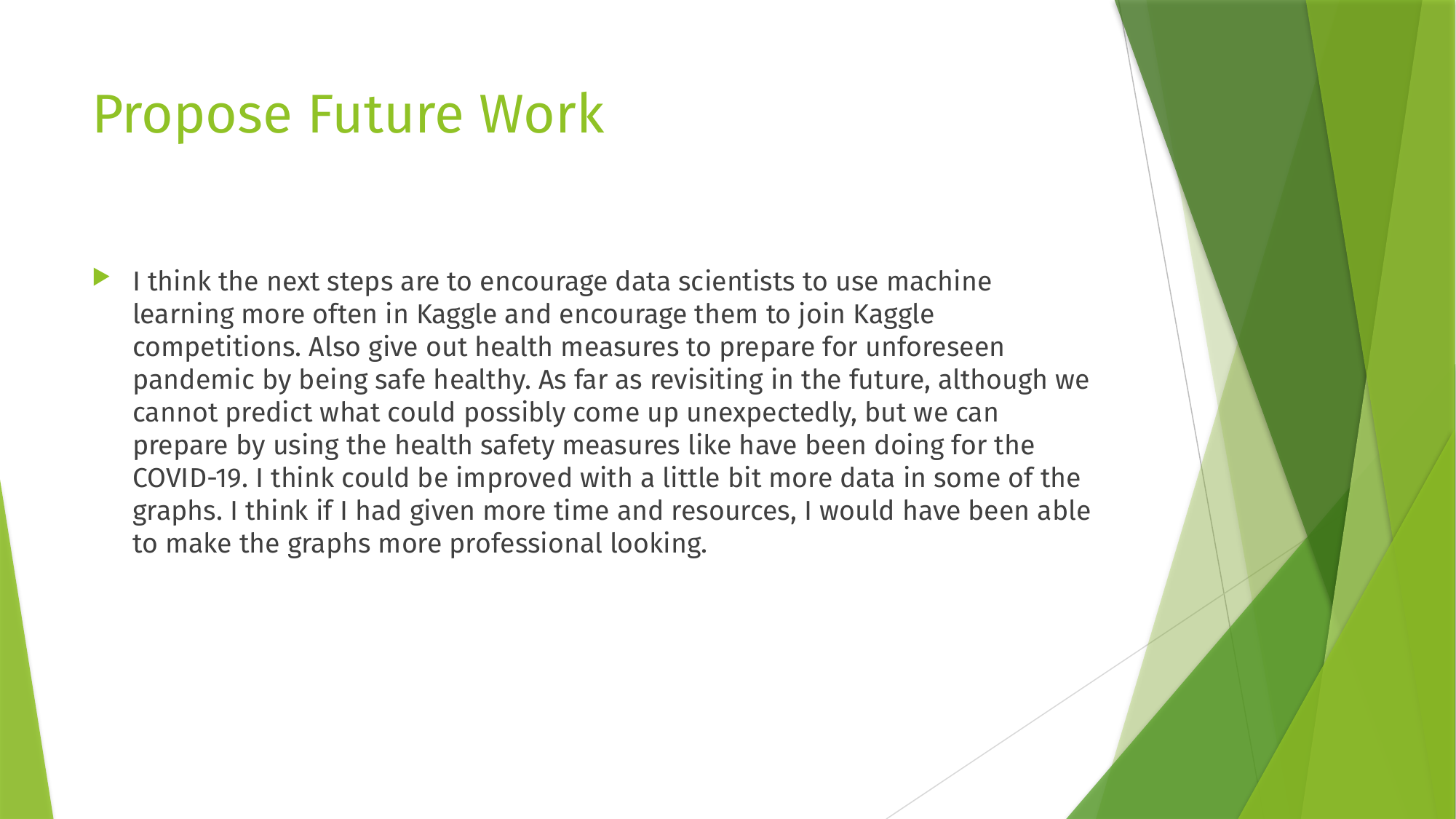

# Propose Future Work
I think the next steps are to encourage data scientists to use machine learning more often in Kaggle and encourage them to join Kaggle competitions. Also give out health measures to prepare for unforeseen pandemic by being safe healthy. As far as revisiting in the future, although we cannot predict what could possibly come up unexpectedly, but we can prepare by using the health safety measures like have been doing for the COVID-19. I think could be improved with a little bit more data in some of the graphs. I think if I had given more time and resources, I would have been able to make the graphs more professional looking.